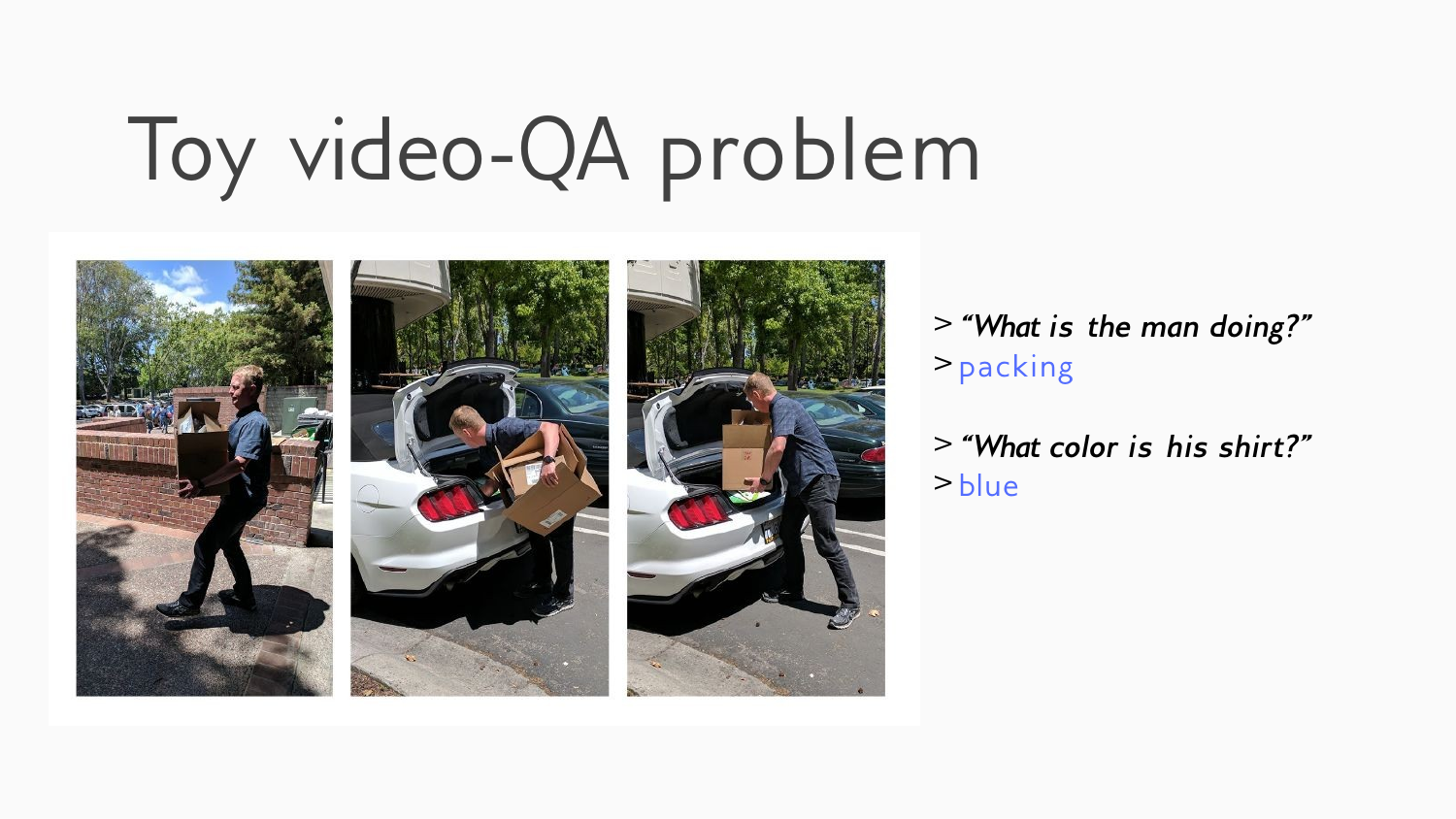

# Toy video-QA problem

“What is the man doing?”
packing

“What color is his shirt?”
blue